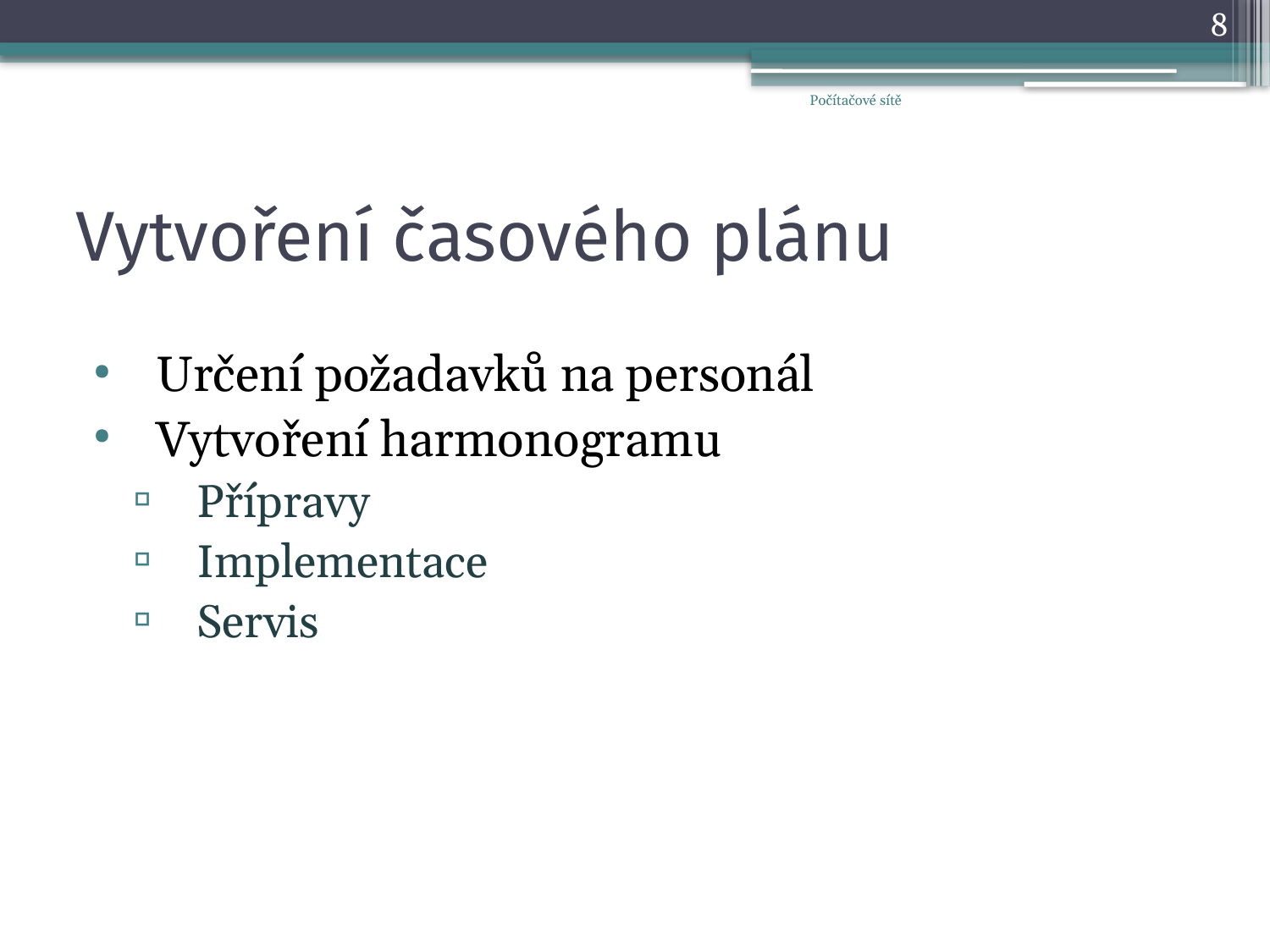

8
Počítačové sítě
# Vytvoření časového plánu
Určení požadavků na personál
Vytvoření harmonogramu
Přípravy
Implementace
Servis